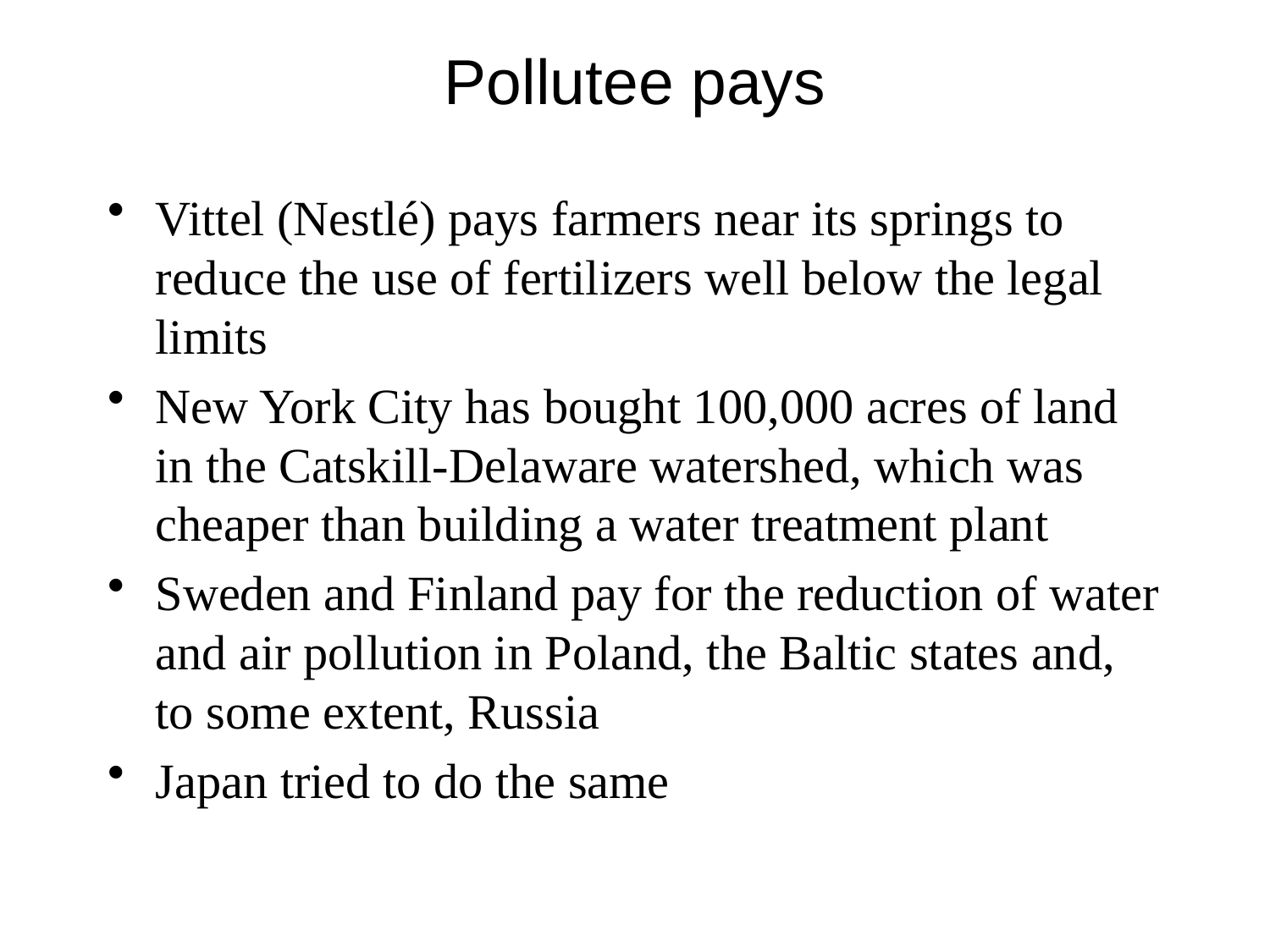

# Pollutee pays
Vittel (Nestlé) pays farmers near its springs to reduce the use of fertilizers well below the legal limits
New York City has bought 100,000 acres of land in the Catskill-Delaware watershed, which was cheaper than building a water treatment plant
Sweden and Finland pay for the reduction of water and air pollution in Poland, the Baltic states and, to some extent, Russia
Japan tried to do the same